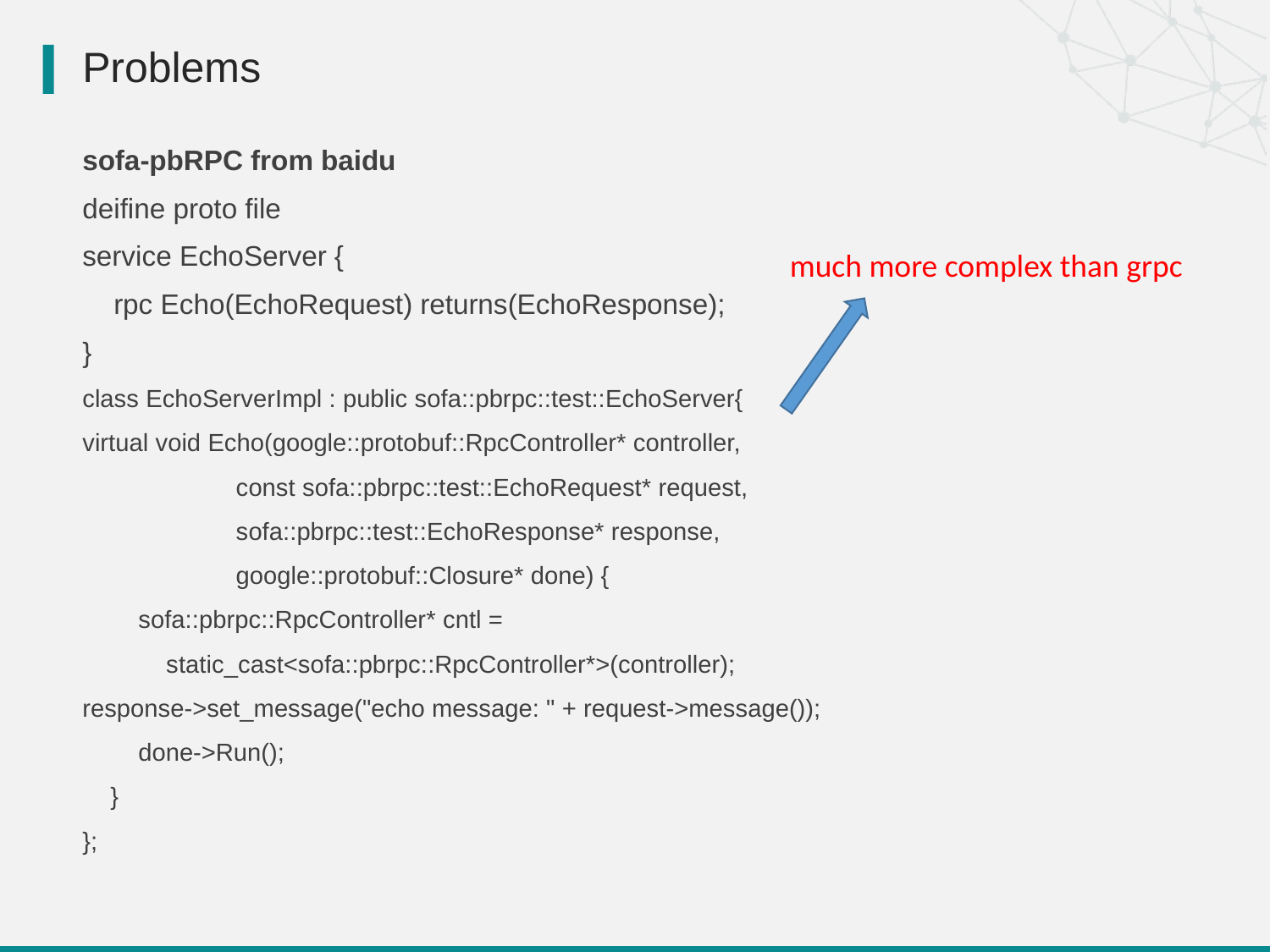

# Problems
sofa-pbRPC from baidu
deifine proto file
service EchoServer {
    rpc Echo(EchoRequest) returns(EchoResponse);
}
class EchoServerImpl : public sofa::pbrpc::test::EchoServer{
virtual void Echo(google::protobuf::RpcController* controller,
                      const sofa::pbrpc::test::EchoRequest* request,
                      sofa::pbrpc::test::EchoResponse* response,
                      google::protobuf::Closure* done) {
        sofa::pbrpc::RpcController* cntl =
            static_cast<sofa::pbrpc::RpcController*>(controller);
response->set_message("echo message: " + request->message());
        done->Run();
    }
};

much more complex than grpc